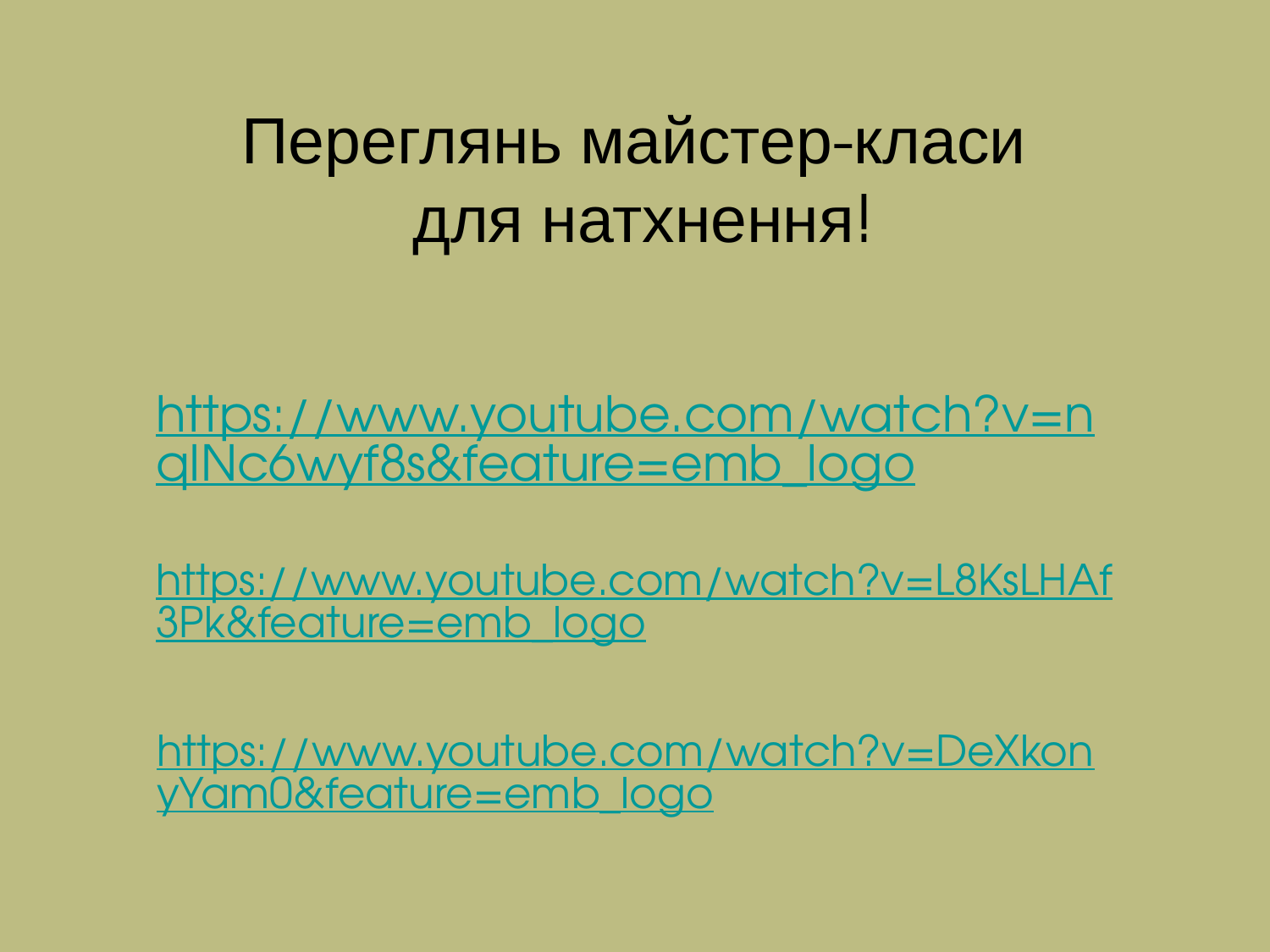

# Переглянь майстер-класи для натхнення!
https://www.youtube.com/watch?v=nqINc6wyf8s&feature=emb_logo

https://www.youtube.com/watch?v=L8KsLHAf3Pk&feature=emb_logo

https://www.youtube.com/watch?v=DeXkonyYam0&feature=emb_logo